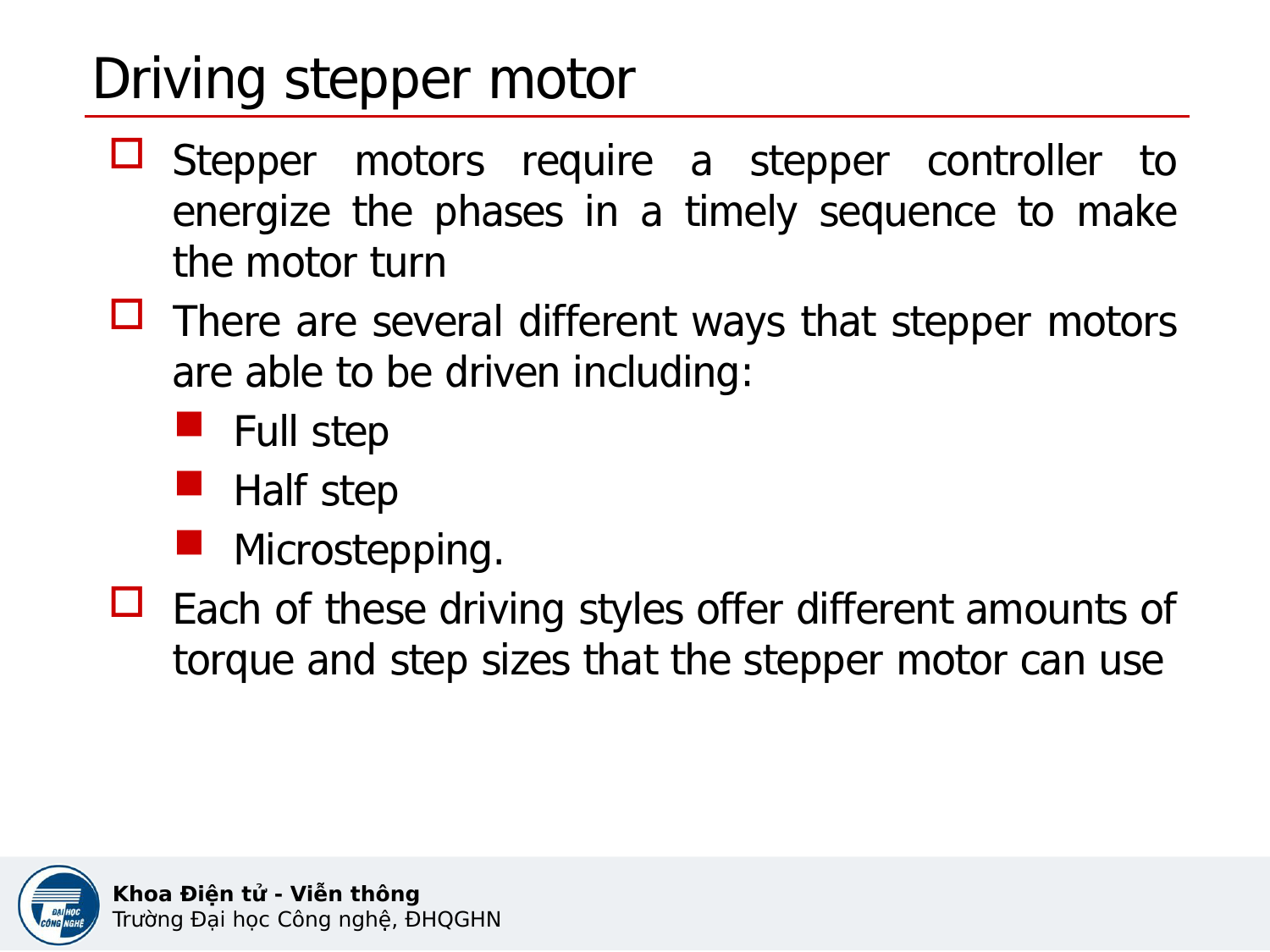

# Driving stepper motor

Stepper motors require a stepper controller to energize the phases in a timely sequence to make the motor turn
There are several different ways that stepper motors are able to be driven including:
Full step
Half step
Microstepping.
Each of these driving styles offer different amounts of torque and step sizes that the stepper motor can use